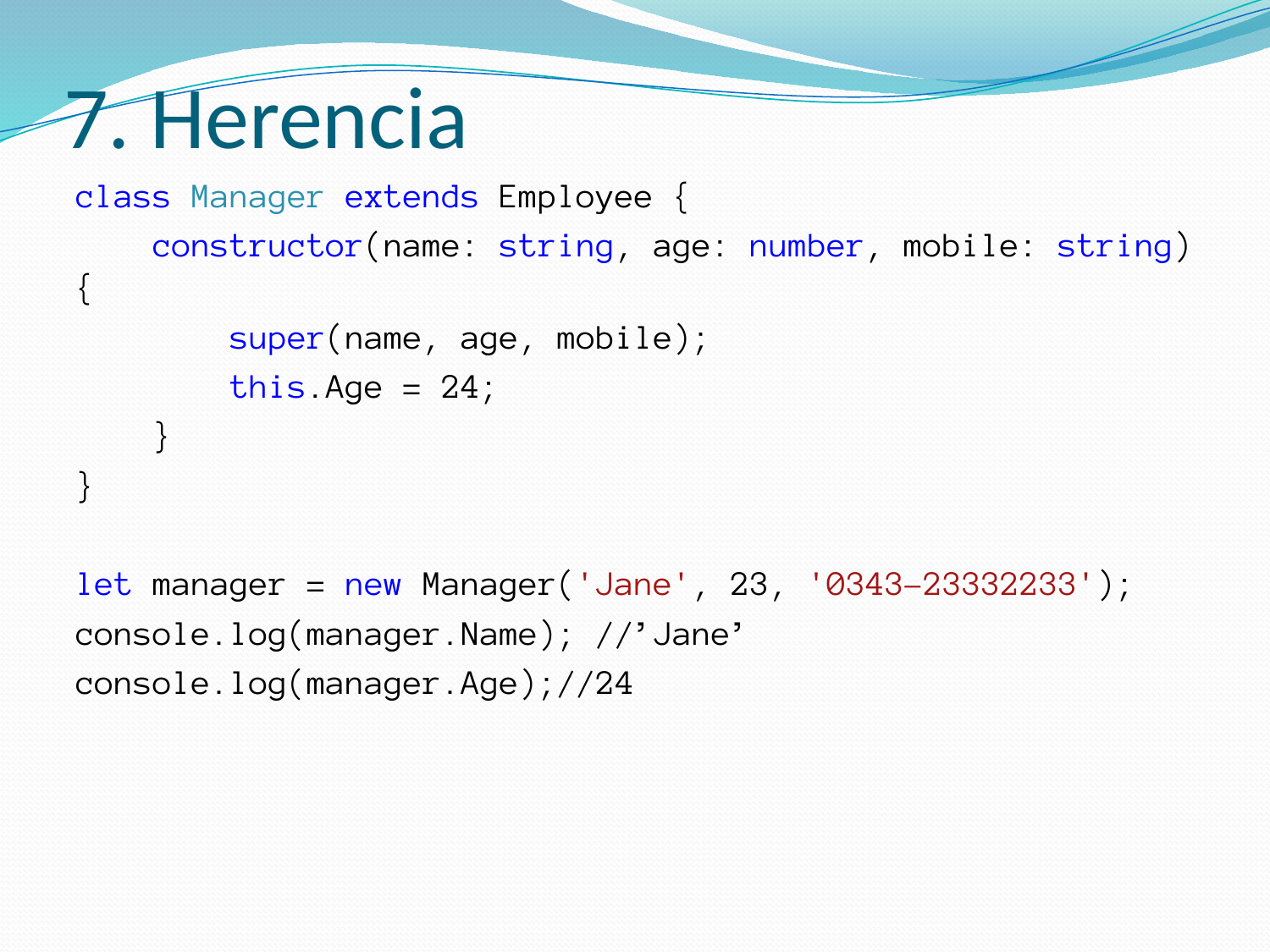

# 7. Herencia
class Manager extends Employee {
    constructor(name: string, age: number, mobile: string) {
        super(name, age, mobile);
        this.Age = 24;
    }
}

let manager = new Manager('Jane', 23, '0343–23332233');
console.log(manager.Name); //’Jane’
console.log(manager.Age);//24